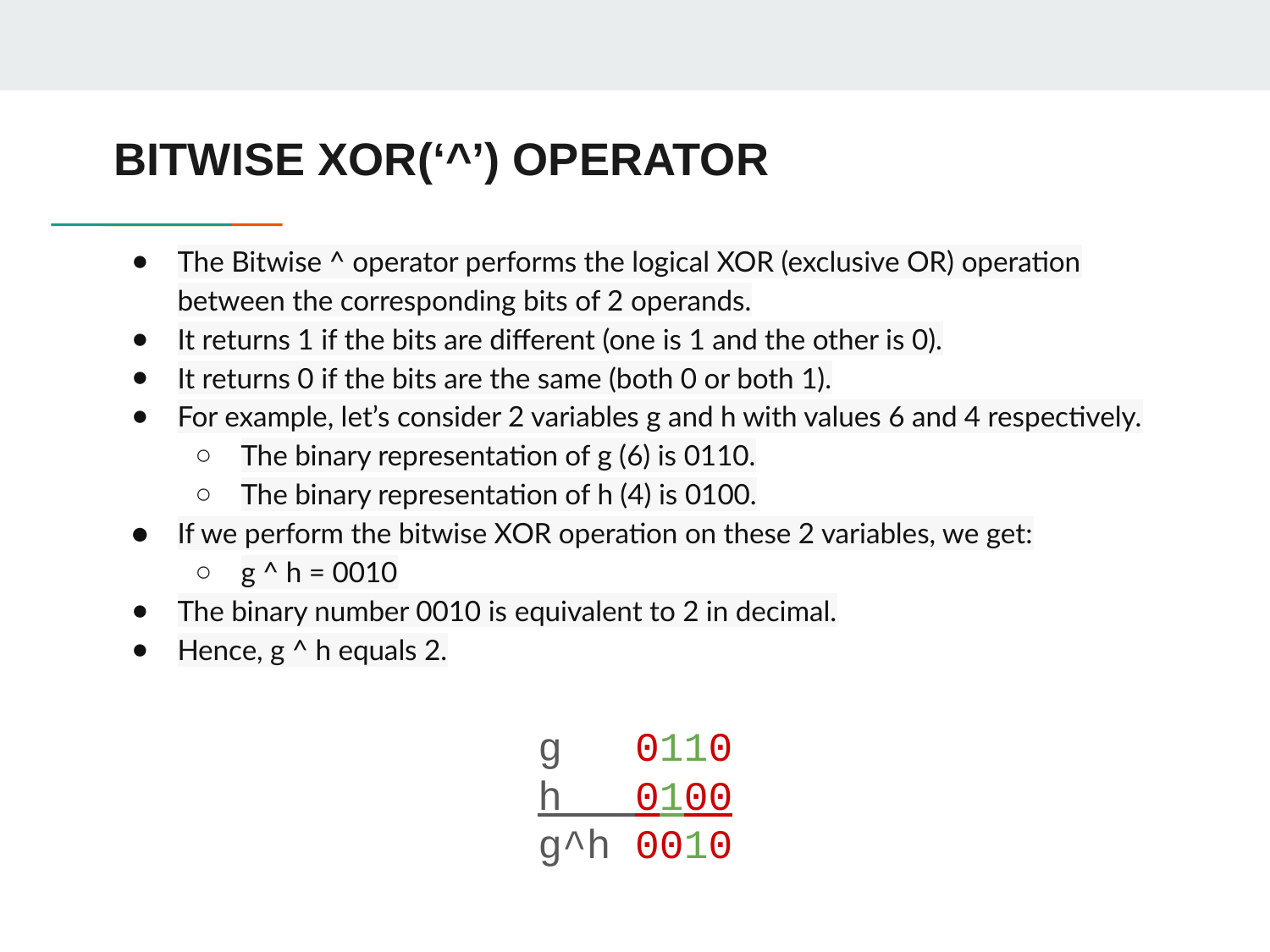

# BITWISE XOR(‘^’) OPERATOR
The Bitwise ^ operator performs the logical XOR (exclusive OR) operation between the corresponding bits of 2 operands.
It returns 1 if the bits are different (one is 1 and the other is 0).
It returns 0 if the bits are the same (both 0 or both 1).
For example, let’s consider 2 variables g and h with values 6 and 4 respectively.
The binary representation of g (6) is 0110.
The binary representation of h (4) is 0100.
If we perform the bitwise XOR operation on these 2 variables, we get:
g ^ h = 0010
The binary number 0010 is equivalent to 2 in decimal.
Hence, g ^ h equals 2.

g   0110
h   0100
g^h 0010